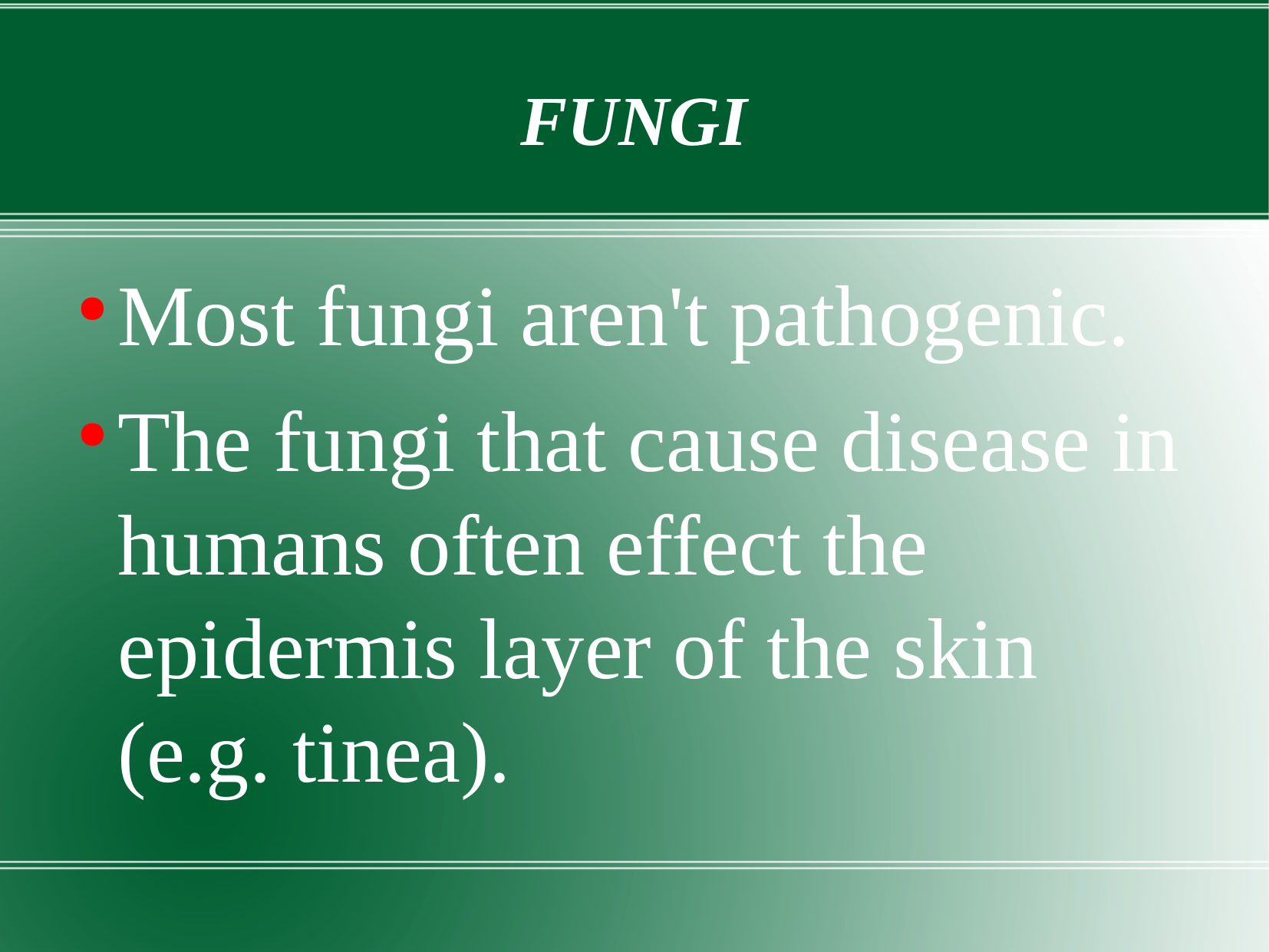

FUNGI
Most fungi aren't pathogenic.
The fungi that cause disease in humans often effect the epidermis layer of the skin (e.g. tinea).